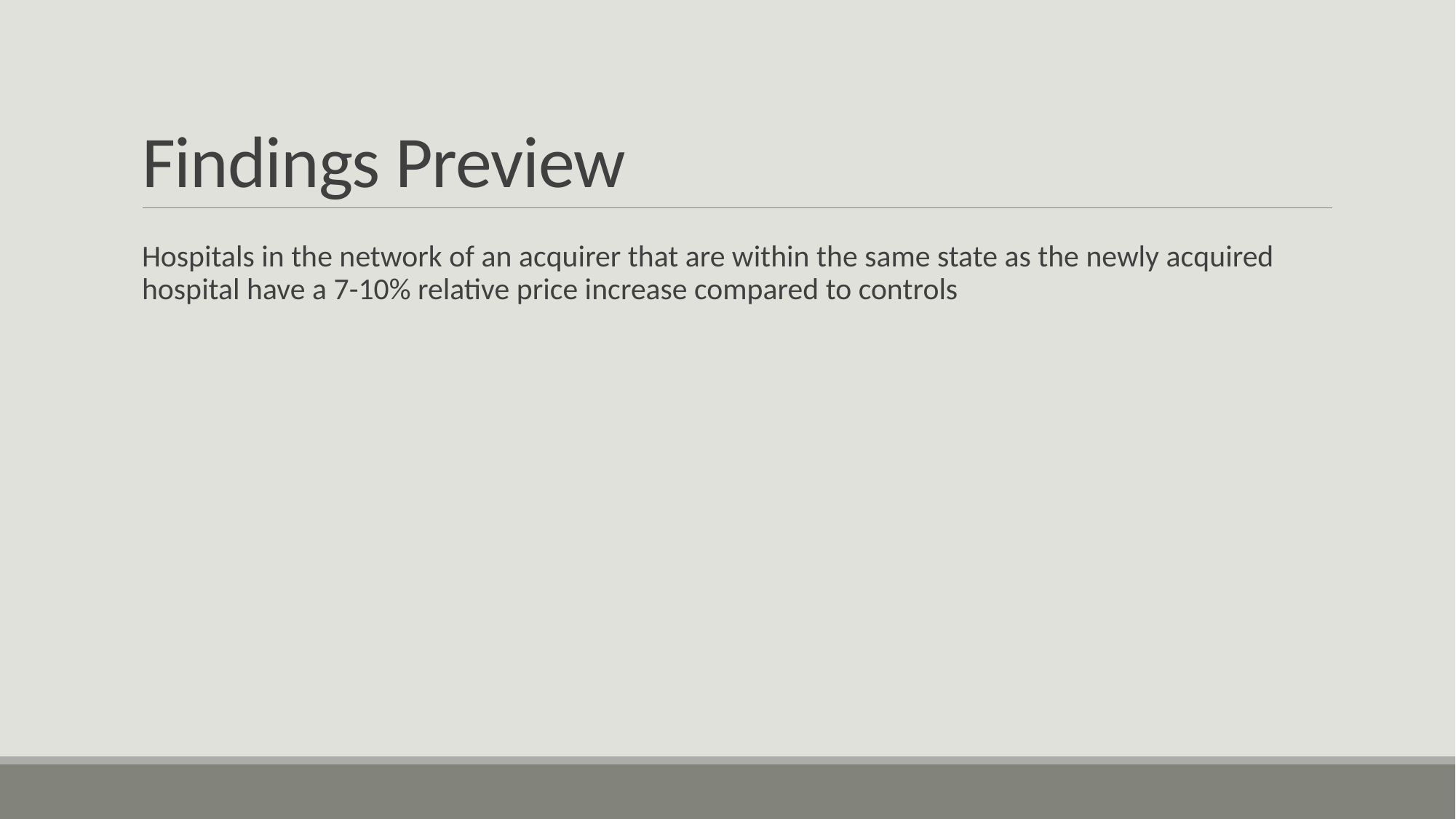

# Findings Preview
Hospitals in the network of an acquirer that are within the same state as the newly acquired hospital have a 7-10% relative price increase compared to controls